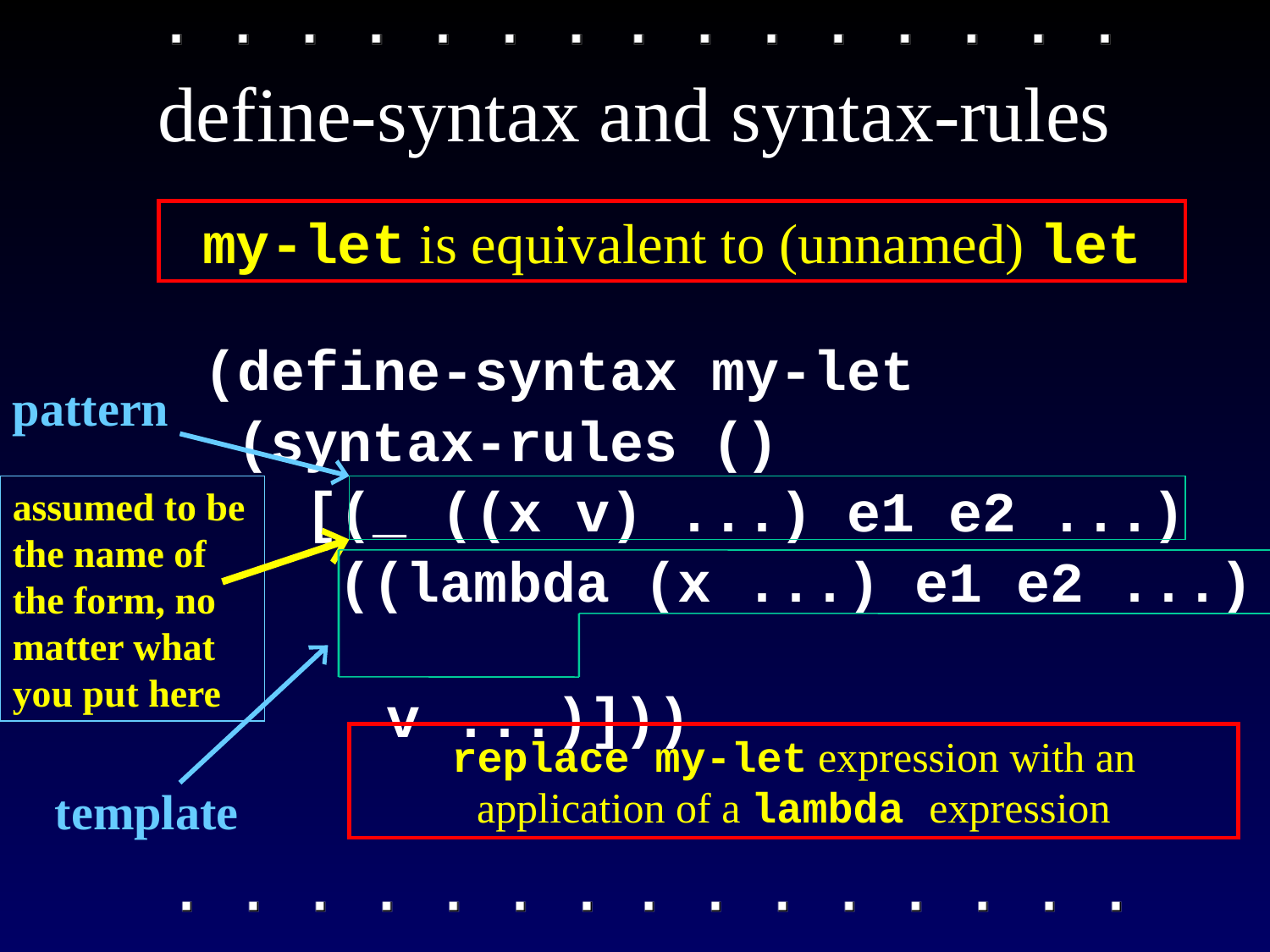

# define-syntax and syntax-rules
my-let is equivalent to (unnamed) let
(define-syntax my-let
 (syntax-rules ()
   [(_ ((x v) ...) e1 e2 ...)
    ((lambda (x ...) e1 e2 ...)
    v ...)]))
pattern

assumed to be the name of the form, no matter what you put here

replace my-let expression with an application of a lambda expression
template